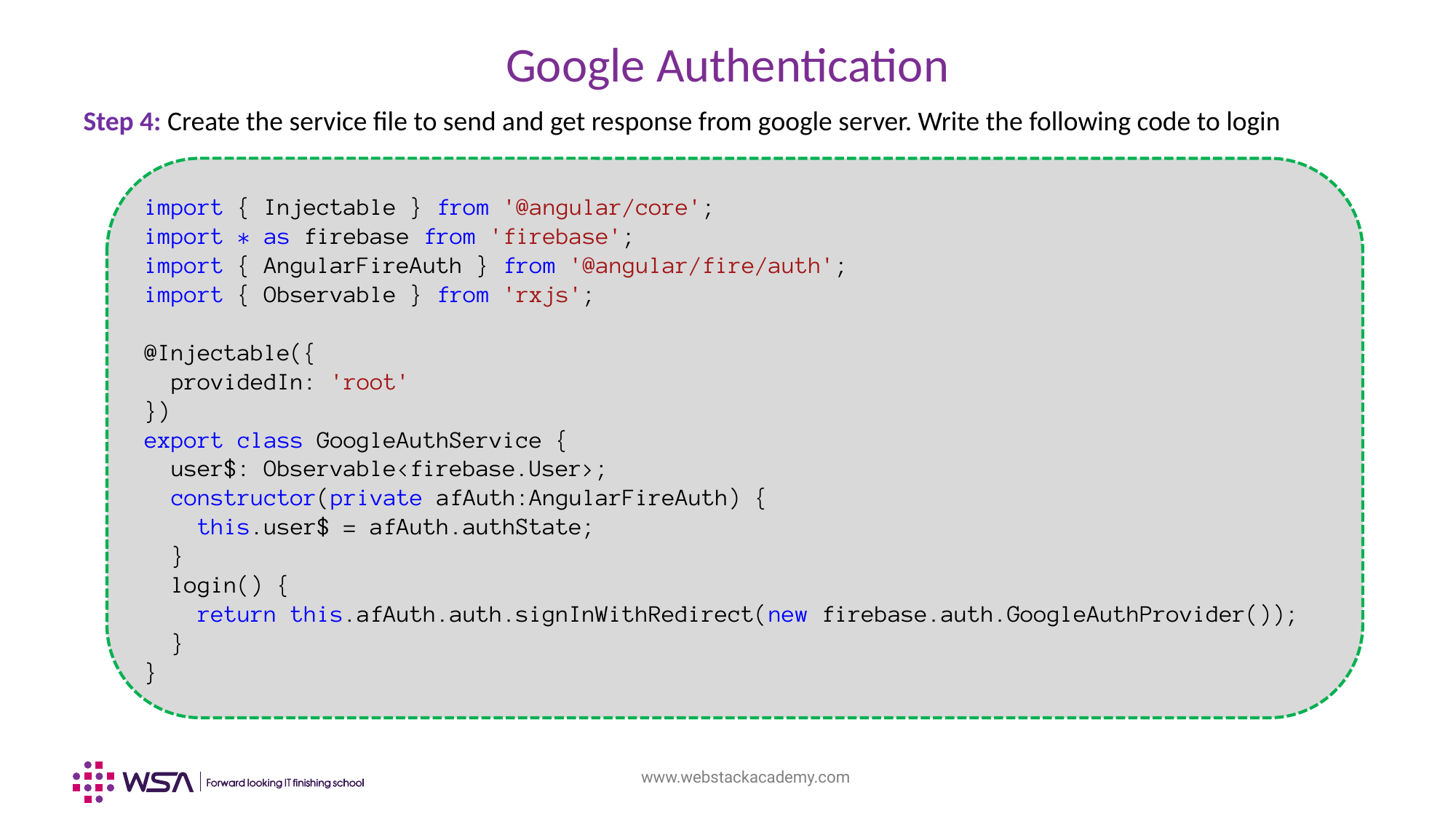

Google Authentication
Step 4: Create the service file to send and get response from google server. Write the following code to login
import { Injectable } from '@angular/core';
import * as firebase from 'firebase';
import { AngularFireAuth } from '@angular/fire/auth';
import { Observable } from 'rxjs';
@Injectable({
  providedIn: 'root'
})
export class GoogleAuthService {
  user$: Observable<firebase.User>;
  constructor(private afAuth:AngularFireAuth) {
    this.user$ = afAuth.authState;
  }
  login() {
    return this.afAuth.auth.signInWithRedirect(new firebase.auth.GoogleAuthProvider());
  }
}